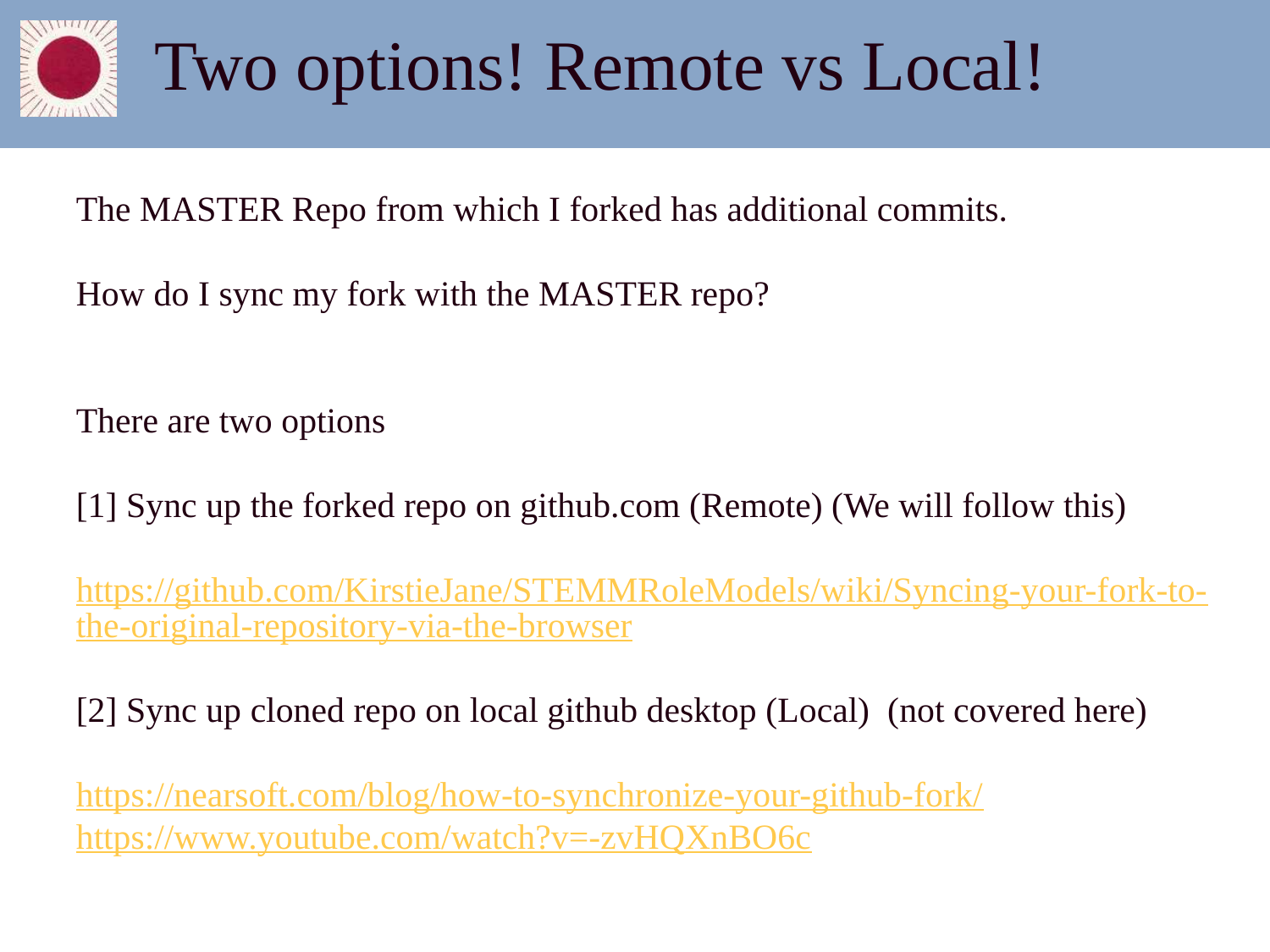

Two options! Remote vs Local!
The MASTER Repo from which I forked has additional commits.

How do I sync my fork with the MASTER repo?

There are two options

[1] Sync up the forked repo on github.com (Remote) (We will follow this)

https://github.com/KirstieJane/STEMMRoleModels/wiki/Syncing-your-fork-to-the-original-repository-via-the-browser

[2] Sync up cloned repo on local github desktop (Local)  (not covered here)

https://nearsoft.com/blog/how-to-synchronize-your-github-fork/
https://www.youtube.com/watch?v=-zvHQXnBO6c